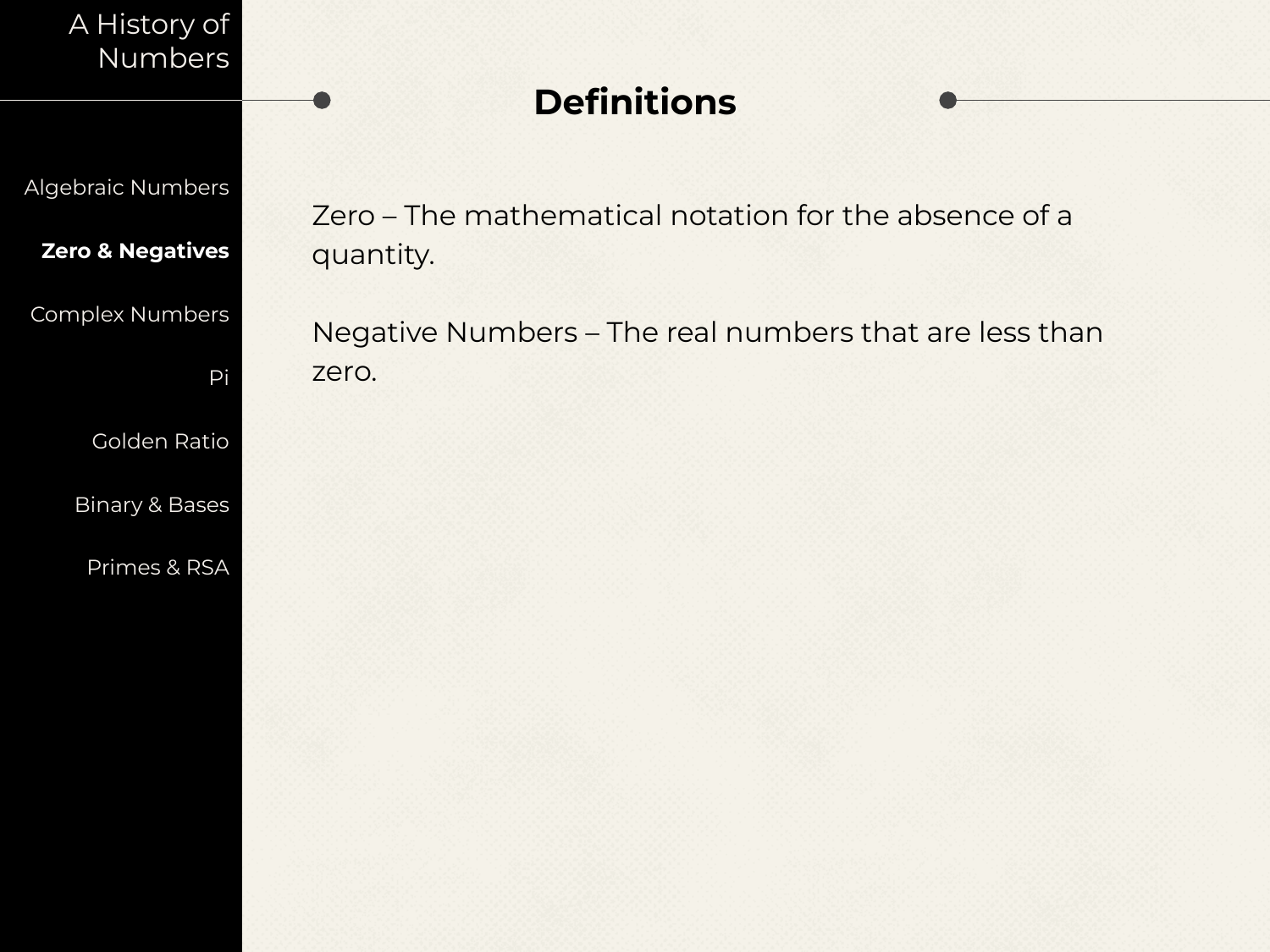

A History of Numbers
# Definitions
Algebraic Numbers
Zero & Negatives
Complex Numbers
Pi
Golden Ratio
Binary & Bases
Primes & RSA
Zero – The mathematical notation for the absence of a quantity.

Negative Numbers – The real numbers that are less than zero.